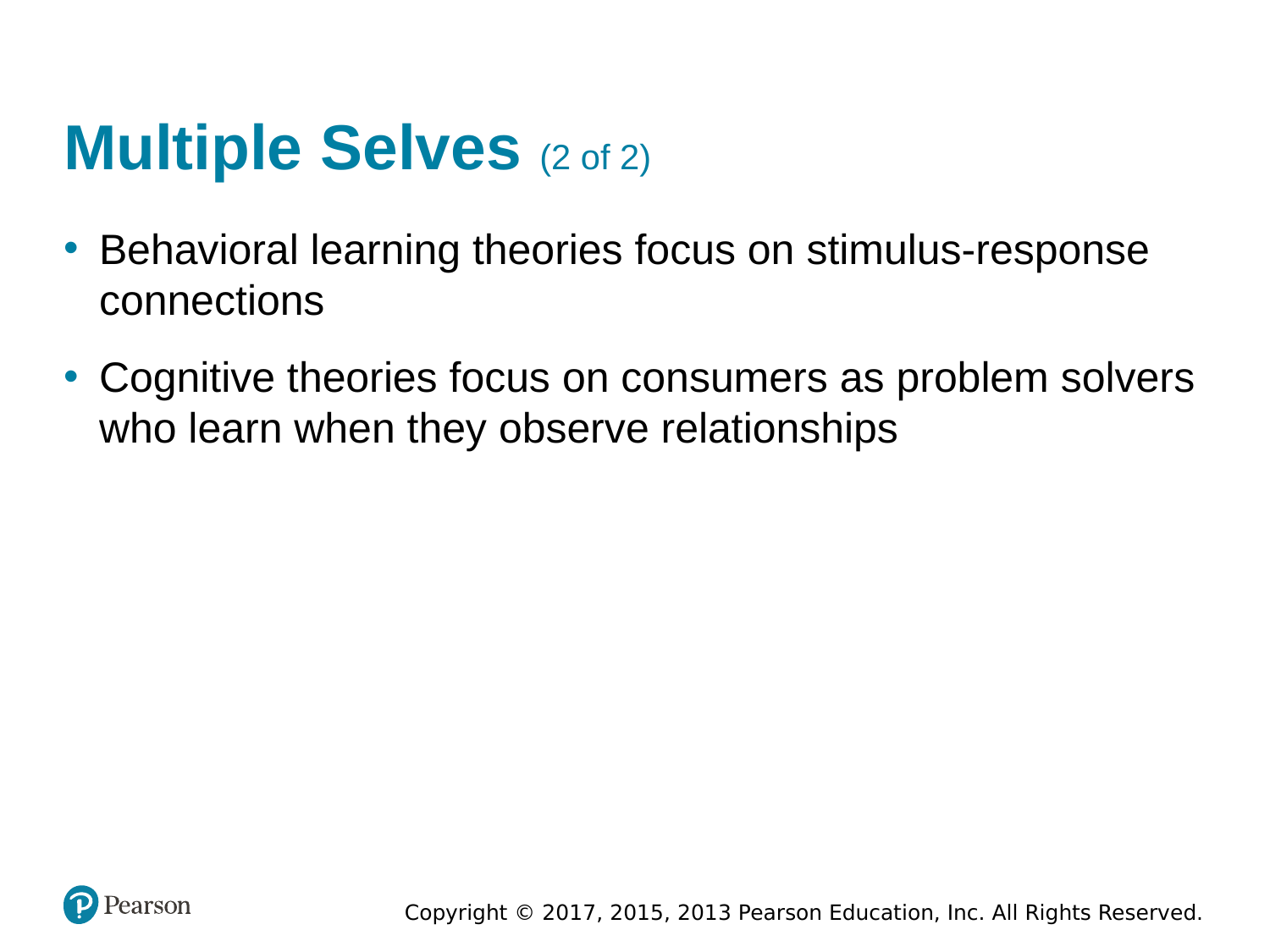

# Multiple Selves (2 of 2)
Behavioral learning theories focus on stimulus-response connections
Cognitive theories focus on consumers as problem solvers who learn when they observe relationships